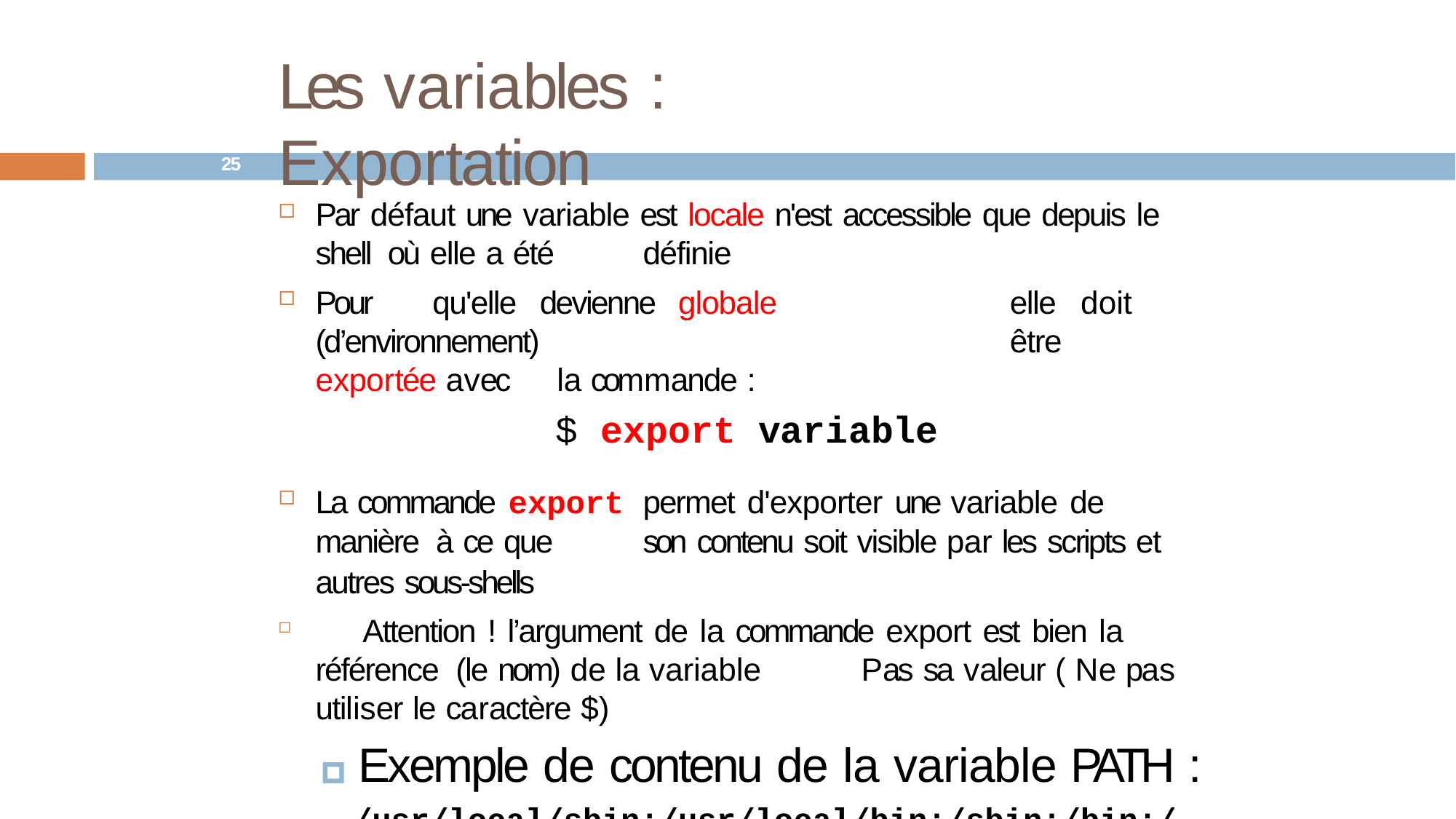

# Les variables : Exportation
25
Par défaut une variable est locale n'est accessible que depuis le shell  où elle a été	définie
Pour	qu'elle	devienne	globale	(d’environnement)
exportée avec	la commande :
$ export variable
elle	doit	être
La commande export permet d'exporter une variable de manière  à ce que	son contenu soit visible par les scripts et autres sous-shells
	Attention ! l’argument de la commande export est bien la référence  (le nom) de la variable	Pas sa valeur ( Ne pas utiliser le caractère $)
🞑 Exemple de contenu de la variable PATH :
/usr/local/sbin:/usr/local/bin:/sbin:/bin:/usr/sbin:/usr/bin